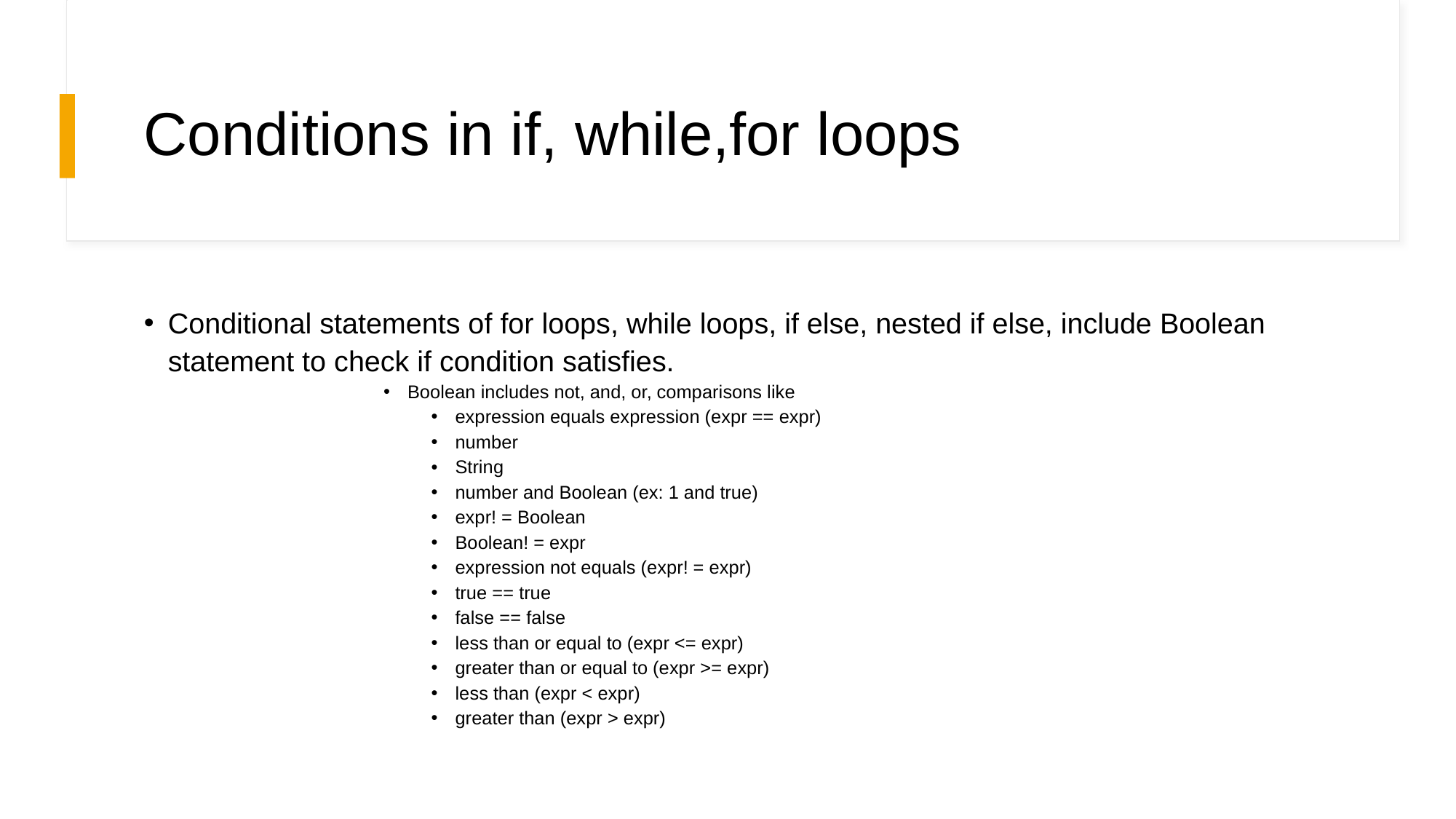

# Conditions in if, while,for loops
Conditional statements of for loops, while loops, if else, nested if else, include Boolean statement to check if condition satisfies.
Boolean includes not, and, or, comparisons like
expression equals expression (expr == expr)
number
String
number and Boolean (ex: 1 and true)
expr! = Boolean
Boolean! = expr
expression not equals (expr! = expr)
true == true
false == false
less than or equal to (expr <= expr)
greater than or equal to (expr >= expr)
less than (expr < expr)
greater than (expr > expr)